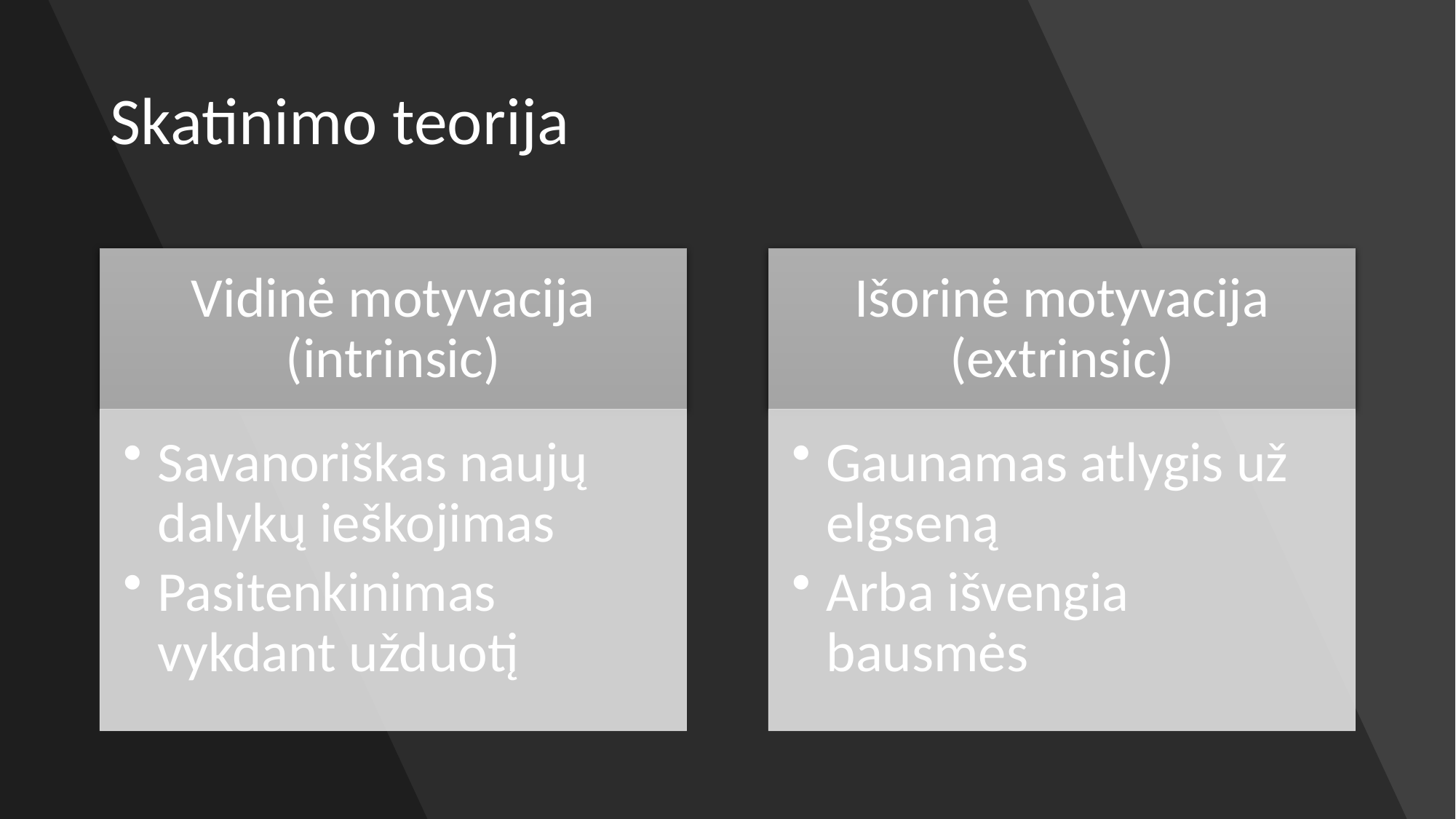

# Skatinimo teorija
Vidinė motyvacija (intrinsic)
Savanoriškas naujų dalykų ieškojimas
Pasitenkinimas vykdant užduotį
Išorinė motyvacija (extrinsic)
Gaunamas atlygis už elgseną
Arba išvengia bausmės